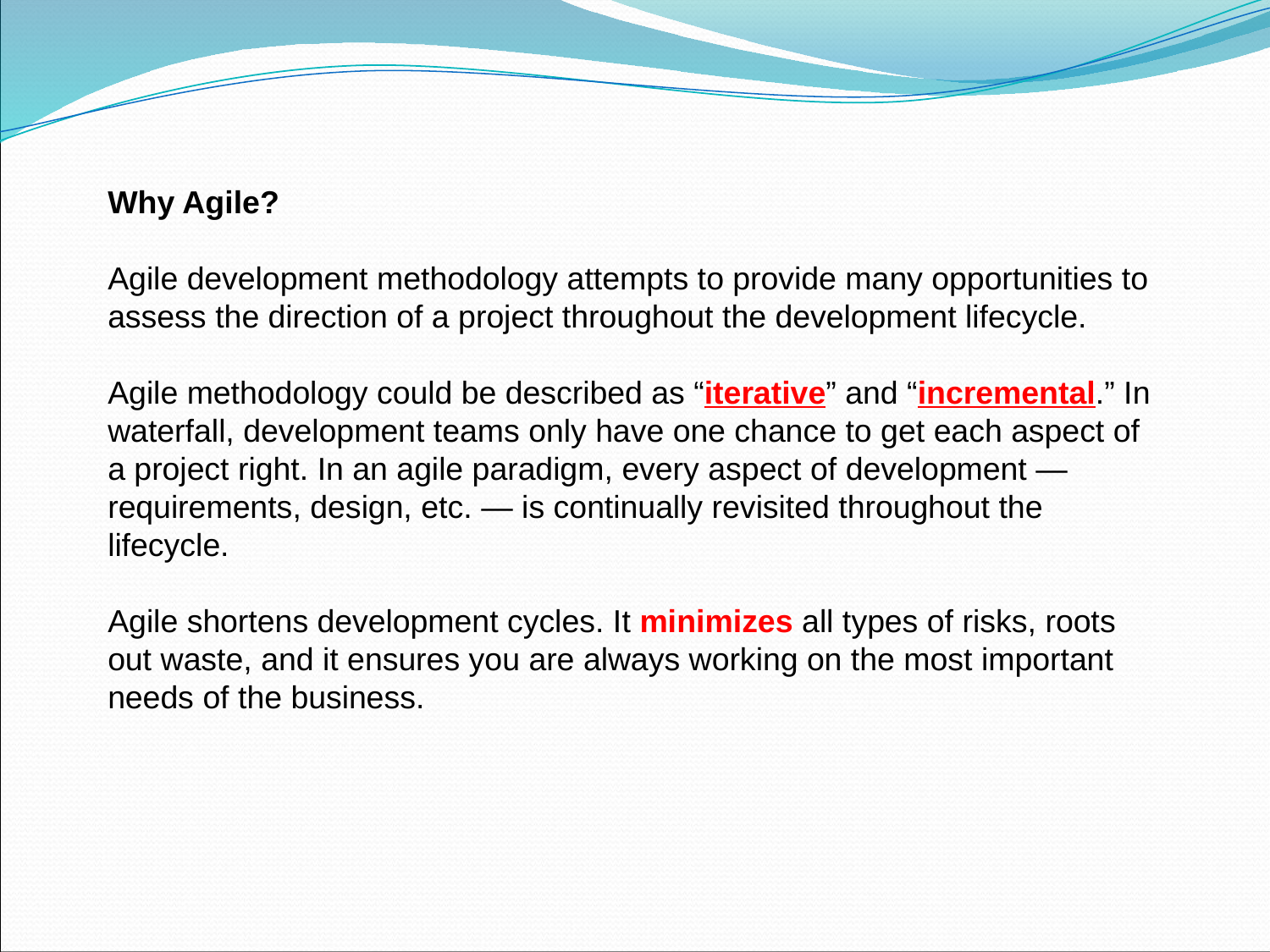

Why Agile?

Agile development methodology attempts to provide many opportunities to assess the direction of a project throughout the development lifecycle.

Agile methodology could be described as “iterative” and “incremental.” In waterfall, development teams only have one chance to get each aspect of a project right. In an agile paradigm, every aspect of development — requirements, design, etc. — is continually revisited throughout the lifecycle.

Agile shortens development cycles. It minimizes all types of risks, roots out waste, and it ensures you are always working on the most important needs of the business.